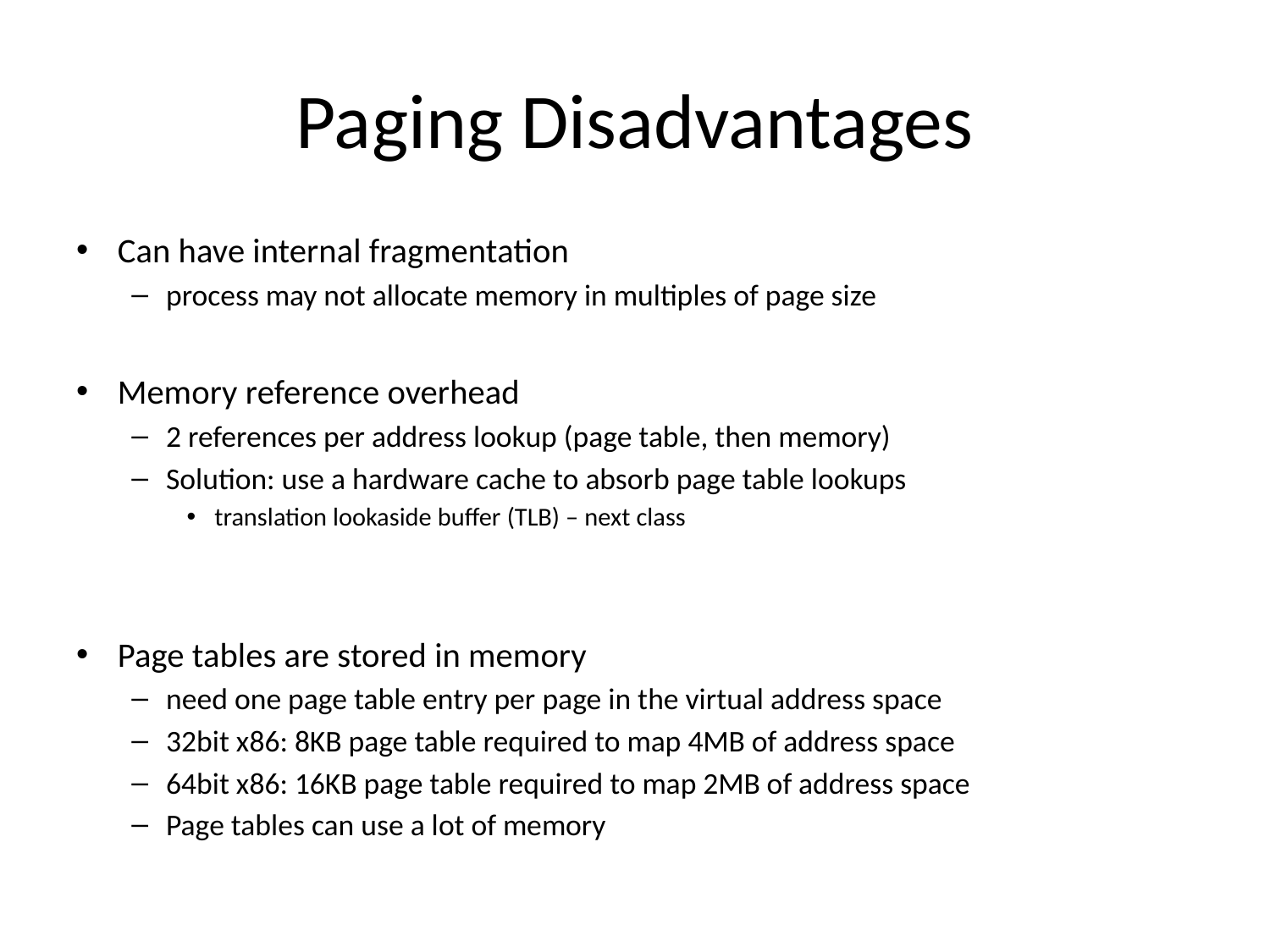

# Paging Disadvantages
Can have internal fragmentation
process may not allocate memory in multiples of page size

Memory reference overhead
2 references per address lookup (page table, then memory)
Solution: use a hardware cache to absorb page table lookups
translation lookaside buffer (TLB) – next class

Page tables are stored in memory
need one page table entry per page in the virtual address space
32bit x86: 8KB page table required to map 4MB of address space
64bit x86: 16KB page table required to map 2MB of address space
Page tables can use a lot of memory